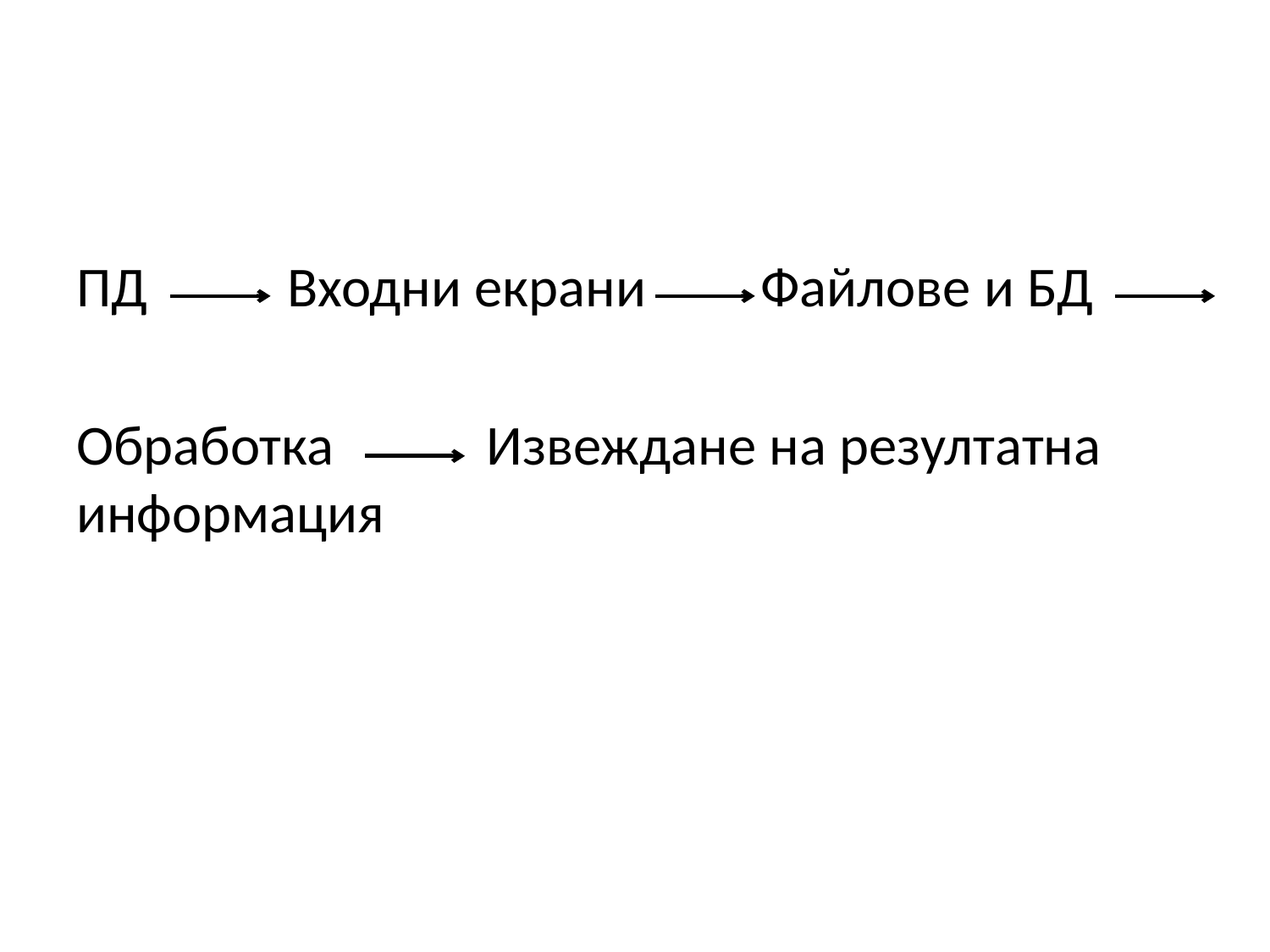

ПД           Входни екрани         Файлове и БД

Обработка            Извеждане на резултатна информация